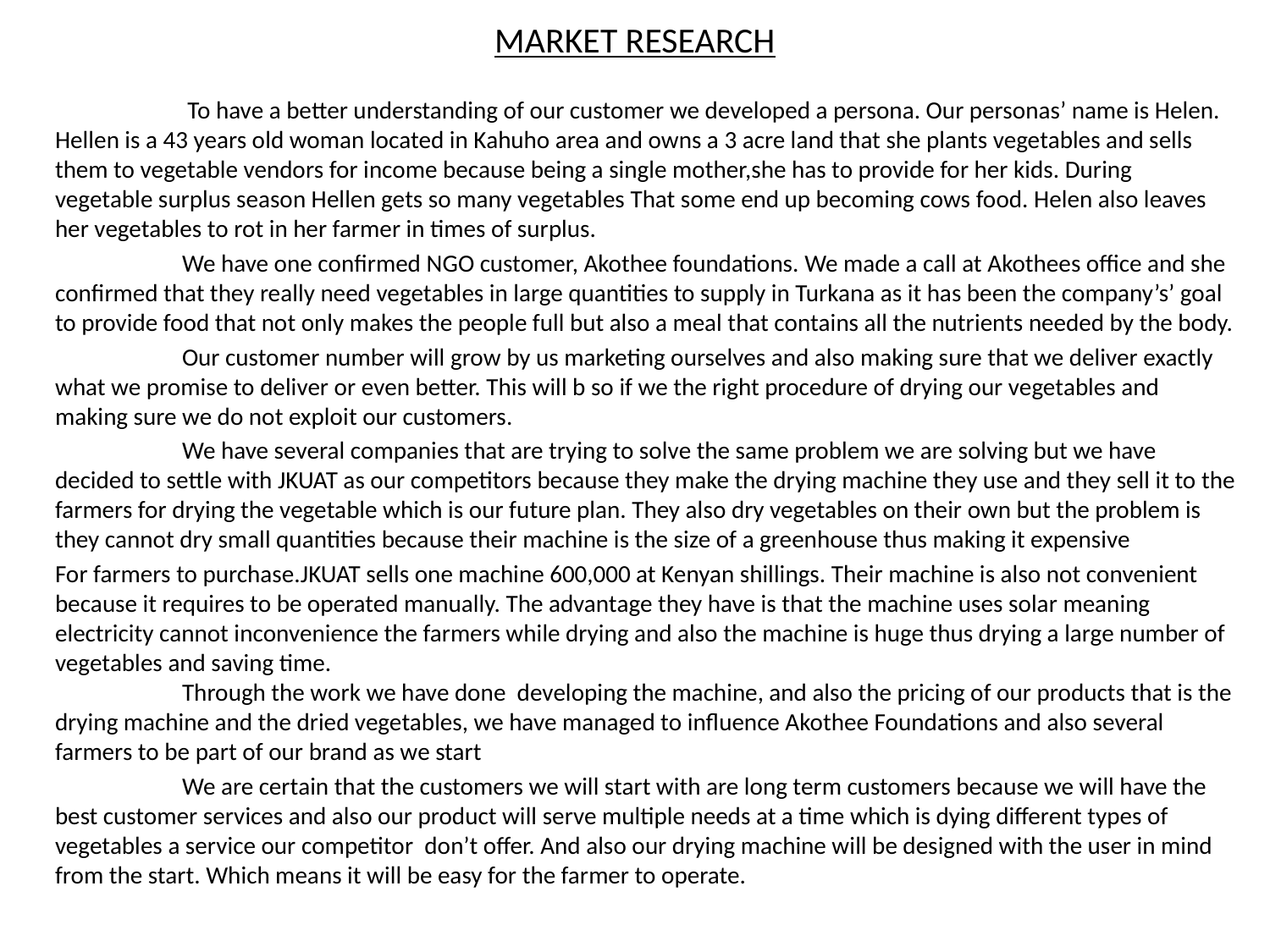

# MARKET RESEARCH
	 To have a better understanding of our customer we developed a persona. Our personas’ name is Helen. Hellen is a 43 years old woman located in Kahuho area and owns a 3 acre land that she plants vegetables and sells them to vegetable vendors for income because being a single mother,she has to provide for her kids. During vegetable surplus season Hellen gets so many vegetables That some end up becoming cows food. Helen also leaves her vegetables to rot in her farmer in times of surplus.
	We have one confirmed NGO customer, Akothee foundations. We made a call at Akothees office and she confirmed that they really need vegetables in large quantities to supply in Turkana as it has been the company’s’ goal to provide food that not only makes the people full but also a meal that contains all the nutrients needed by the body.
	Our customer number will grow by us marketing ourselves and also making sure that we deliver exactly what we promise to deliver or even better. This will b so if we the right procedure of drying our vegetables and making sure we do not exploit our customers.
	We have several companies that are trying to solve the same problem we are solving but we have decided to settle with JKUAT as our competitors because they make the drying machine they use and they sell it to the farmers for drying the vegetable which is our future plan. They also dry vegetables on their own but the problem is they cannot dry small quantities because their machine is the size of a greenhouse thus making it expensive
For farmers to purchase.JKUAT sells one machine 600,000 at Kenyan shillings. Their machine is also not convenient because it requires to be operated manually. The advantage they have is that the machine uses solar meaning electricity cannot inconvenience the farmers while drying and also the machine is huge thus drying a large number of vegetables and saving time.
	Through the work we have done  developing the machine, and also the pricing of our products that is the drying machine and the dried vegetables, we have managed to influence Akothee Foundations and also several farmers to be part of our brand as we start
	We are certain that the customers we will start with are long term customers because we will have the best customer services and also our product will serve multiple needs at a time which is dying different types of vegetables a service our competitor  don’t offer. And also our drying machine will be designed with the user in mind from the start. Which means it will be easy for the farmer to operate.